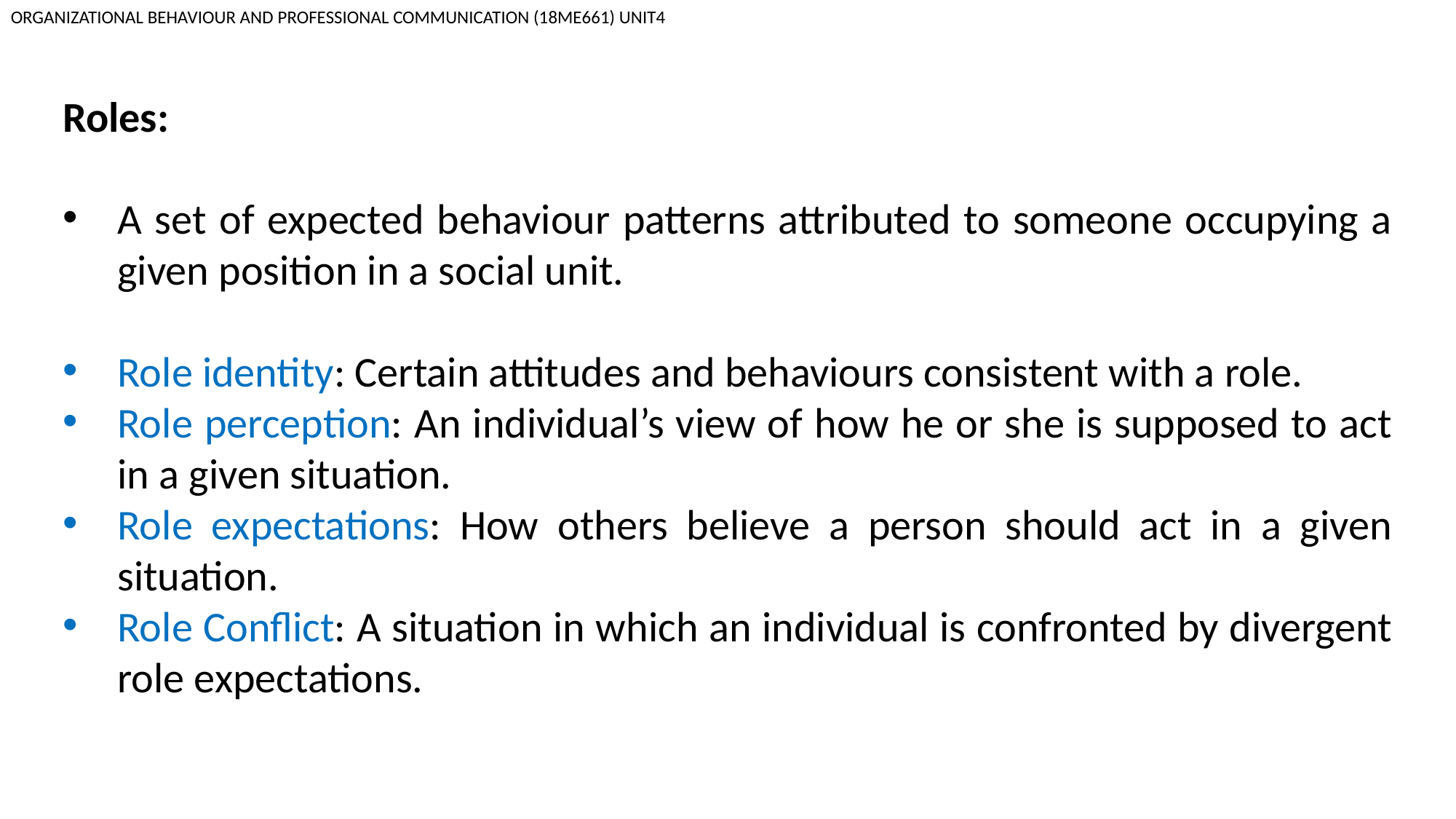

ORGANIZATIONAL BEHAVIOUR AND PROFESSIONAL COMMUNICATION (18ME661) UNIT4
Roles:

A set of expected behaviour patterns attributed to someone occupying a given position in a social unit.

Role identity: Certain attitudes and behaviours consistent with a role.
Role perception: An individual’s view of how he or she is supposed to act in a given situation.
Role expectations: How others believe a person should act in a given situation.
Role Conflict: A situation in which an individual is confronted by divergent role expectations.